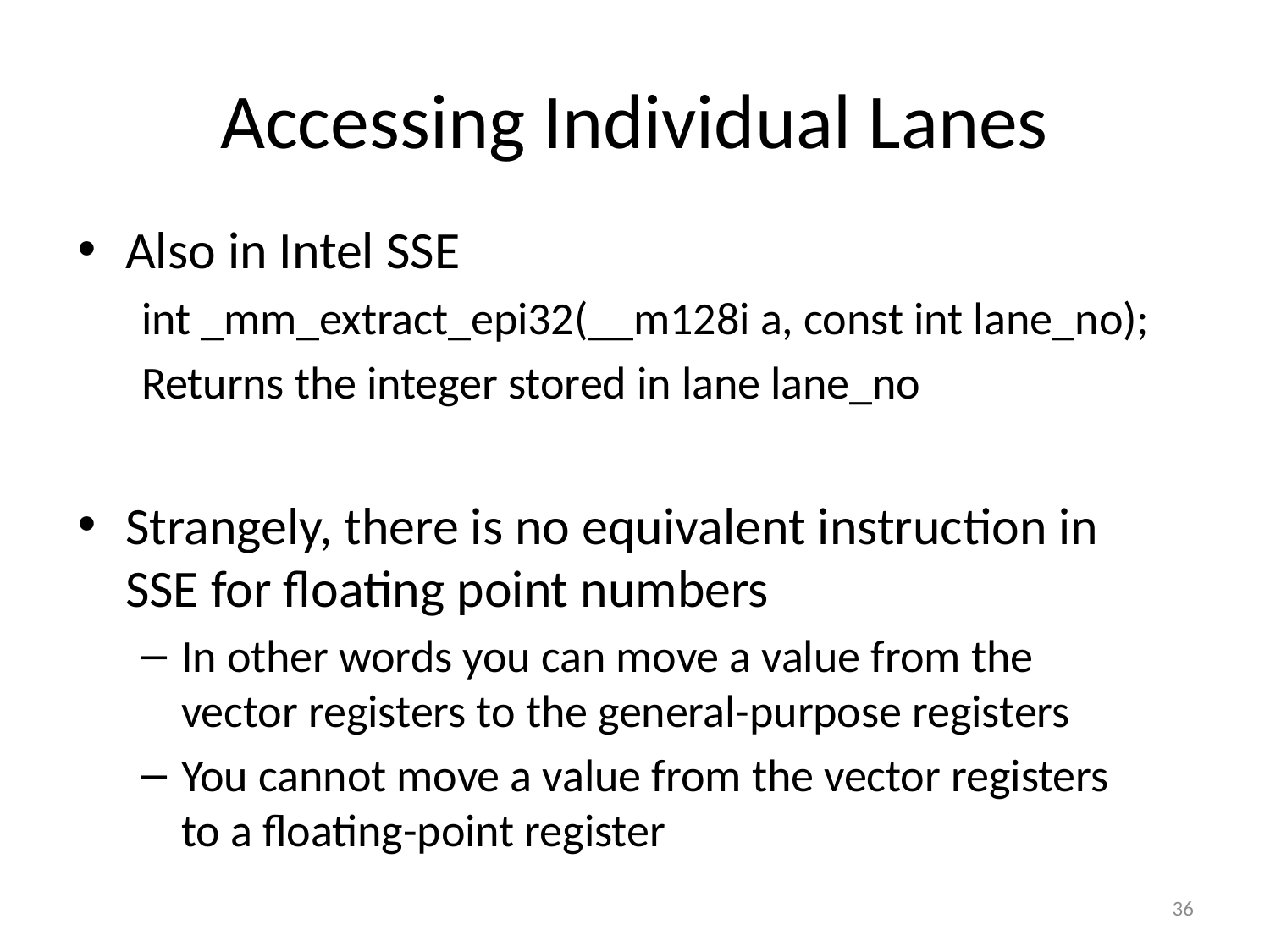

# Accessing Individual Lanes
Also in Intel SSE
int _mm_extract_epi32(__m128i a, const int lane_no);
Returns the integer stored in lane lane_no

Strangely, there is no equivalent instruction in SSE for floating point numbers
In other words you can move a value from the vector registers to the general-purpose registers
You cannot move a value from the vector registers to a floating-point register

36